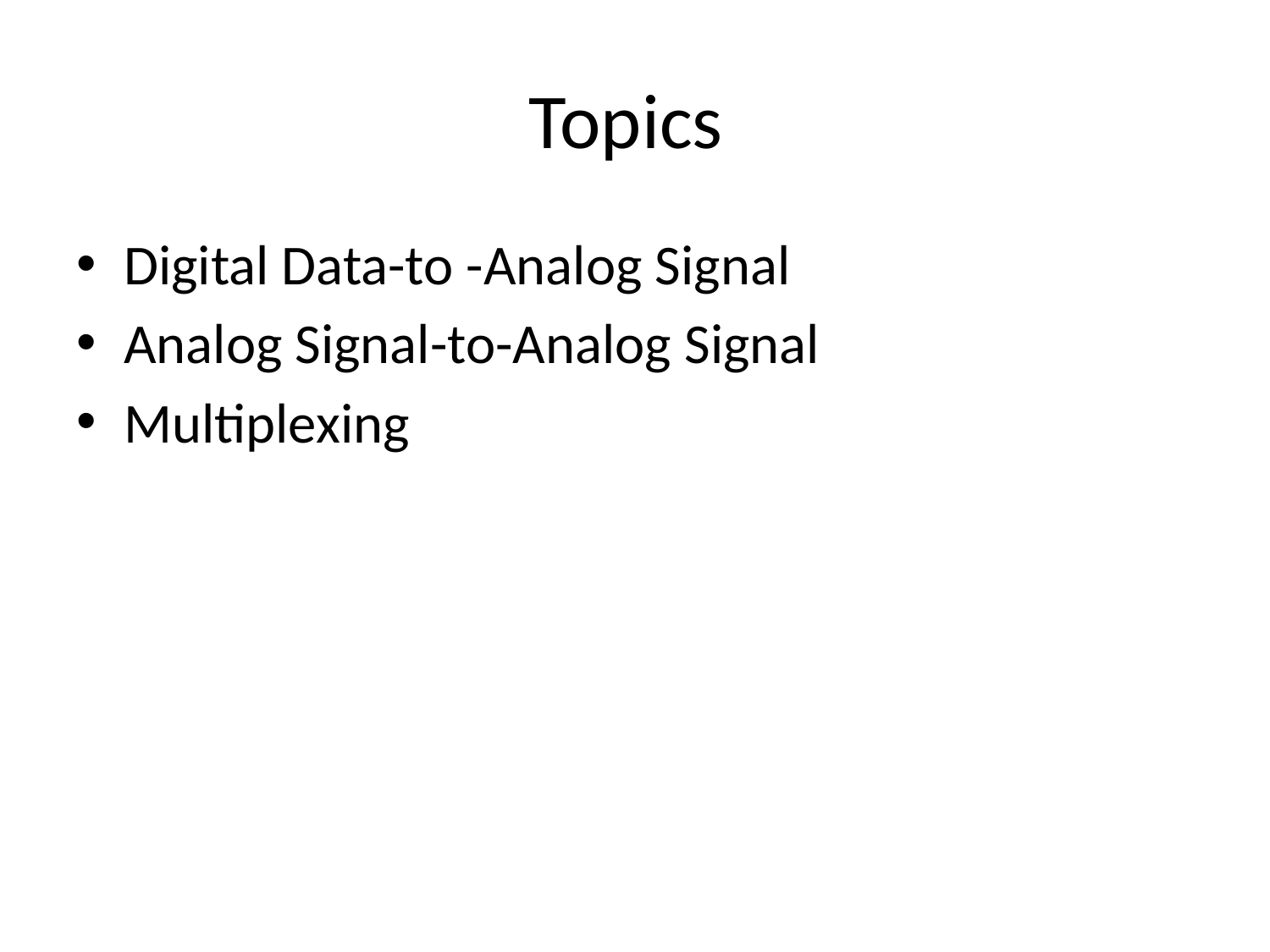

# Topics
Digital Data-to -Analog Signal
Analog Signal-to-Analog Signal
Multiplexing